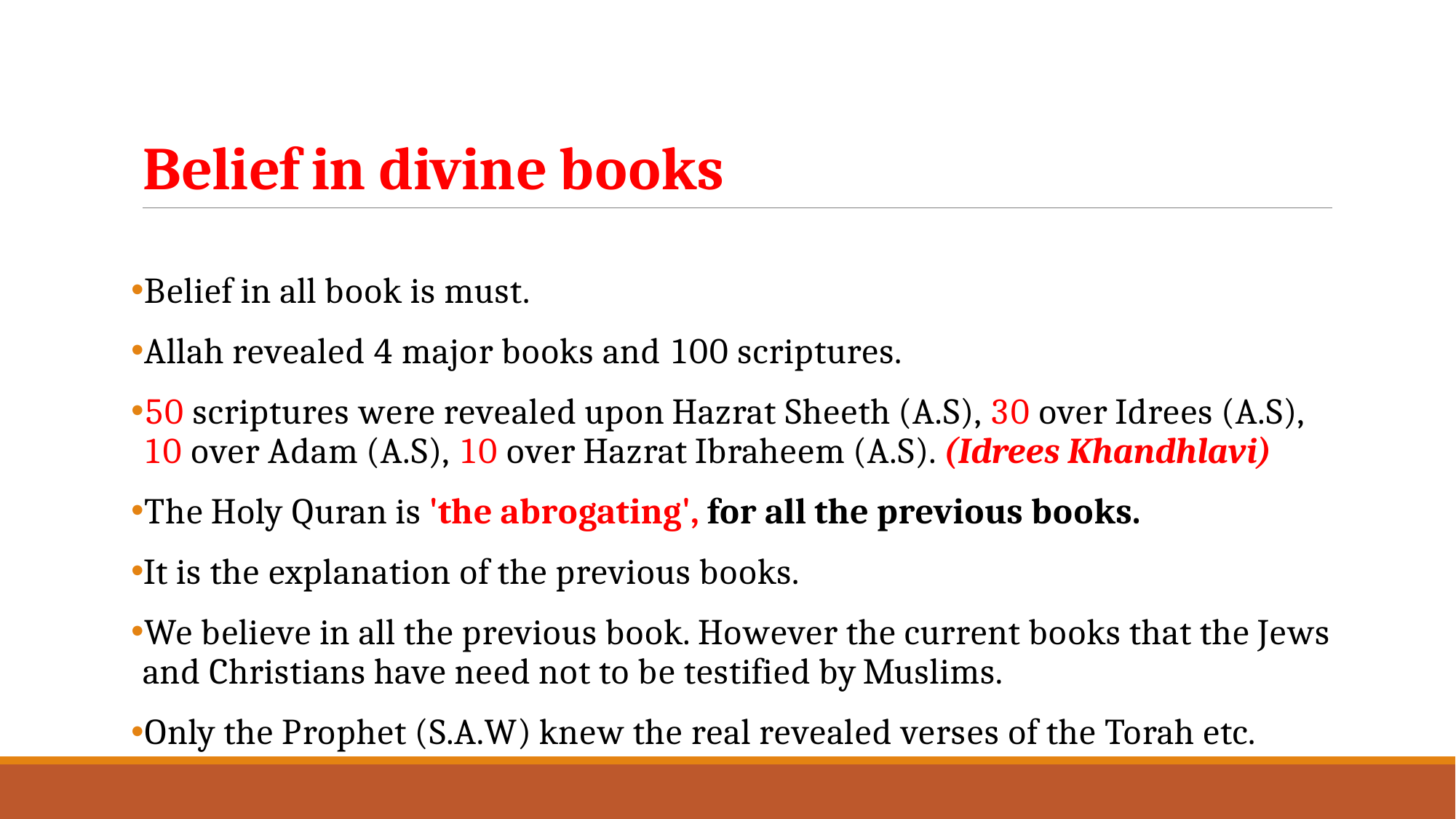

# Belief in divine books
Belief in all book is must.
Allah revealed 4 major books and 100 scriptures.
50 scriptures were revealed upon Hazrat Sheeth (A.S), 30 over Idrees (A.S), 10 over Adam (A.S), 10 over Hazrat Ibraheem (A.S). (Idrees Khandhlavi)
The Holy Quran is 'the abrogating', for all the previous books.
It is the explanation of the previous books.
We believe in all the previous book. However the current books that the Jews and Christians have need not to be testified by Muslims.
Only the Prophet (S.A.W) knew the real revealed verses of the Torah etc.